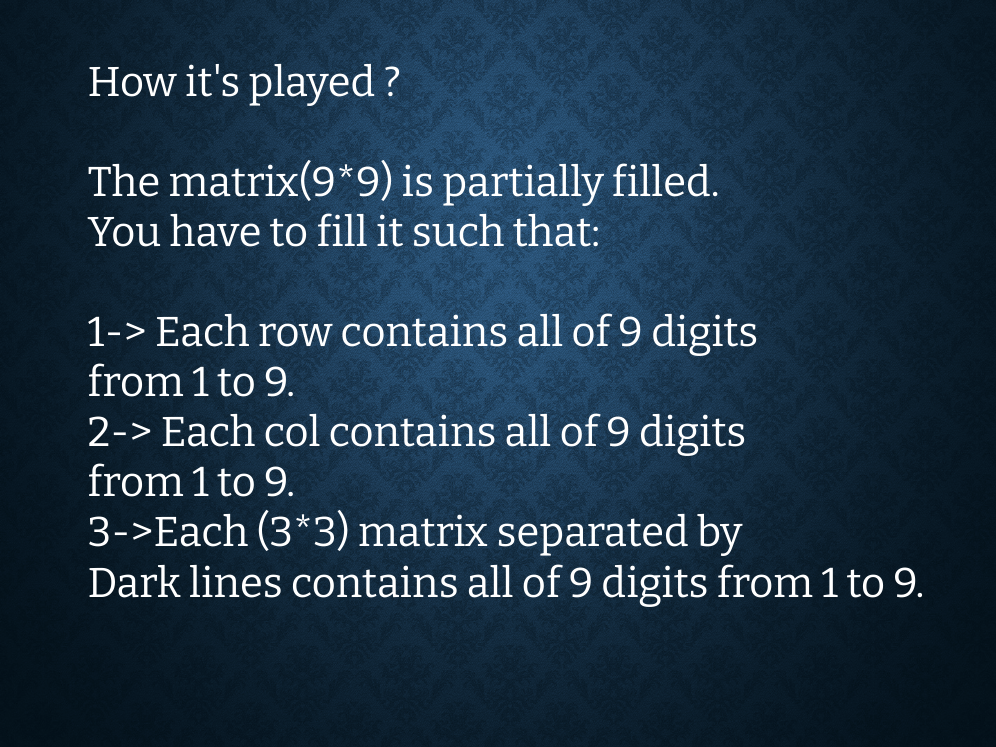

How it's played ?

The matrix(9*9) is partially filled.
You have to fill it such that:

1-> Each row contains all of 9 digits
from 1 to 9.
2-> Each col contains all of 9 digits
from 1 to 9.
3->Each (3*3) matrix separated by
Dark lines contains all of 9 digits from 1 to 9.